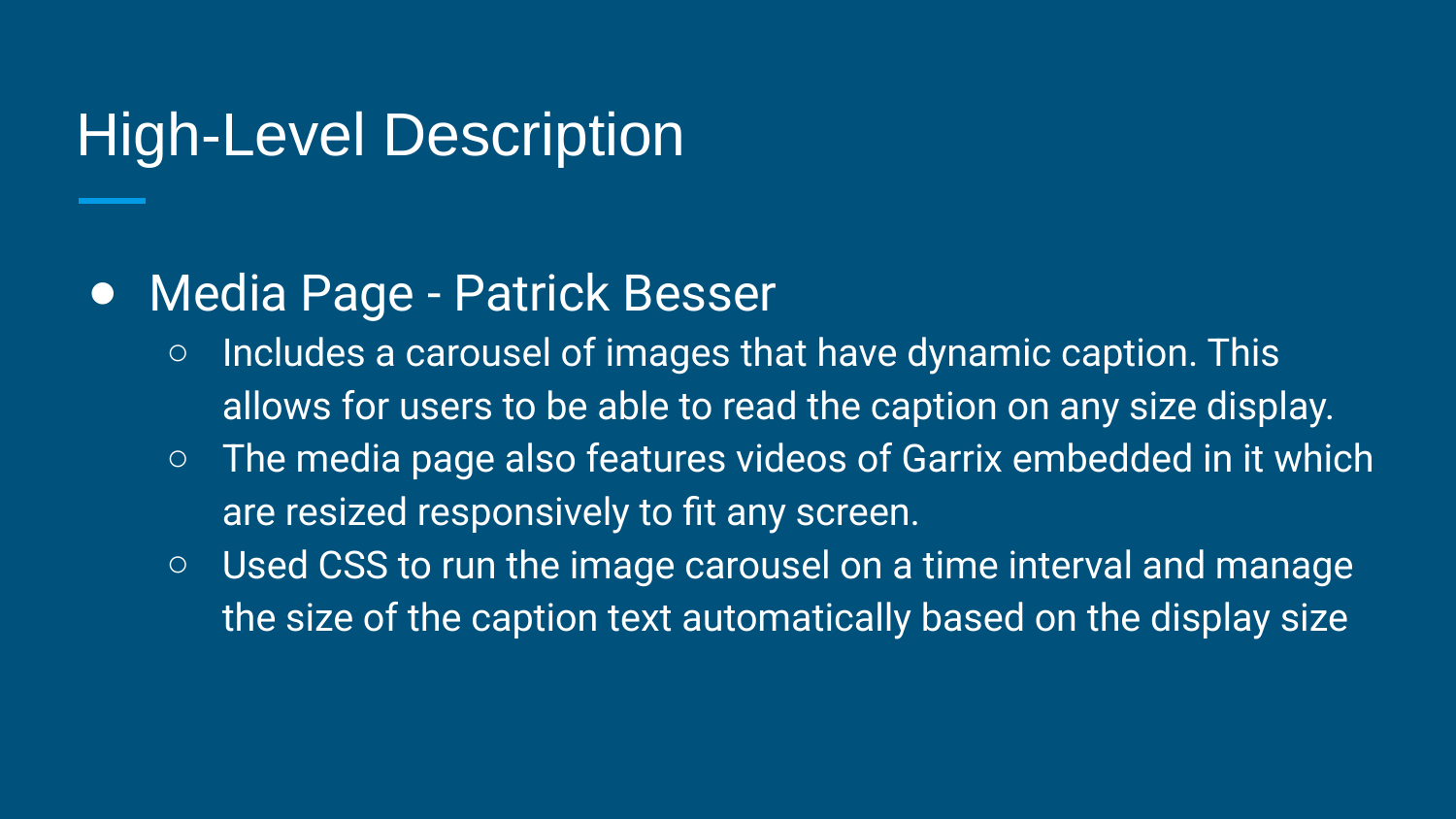

# High-Level Description
Media Page - Patrick Besser
Includes a carousel of images that have dynamic caption. This allows for users to be able to read the caption on any size display.
The media page also features videos of Garrix embedded in it which are resized responsively to fit any screen.
Used CSS to run the image carousel on a time interval and manage the size of the caption text automatically based on the display size